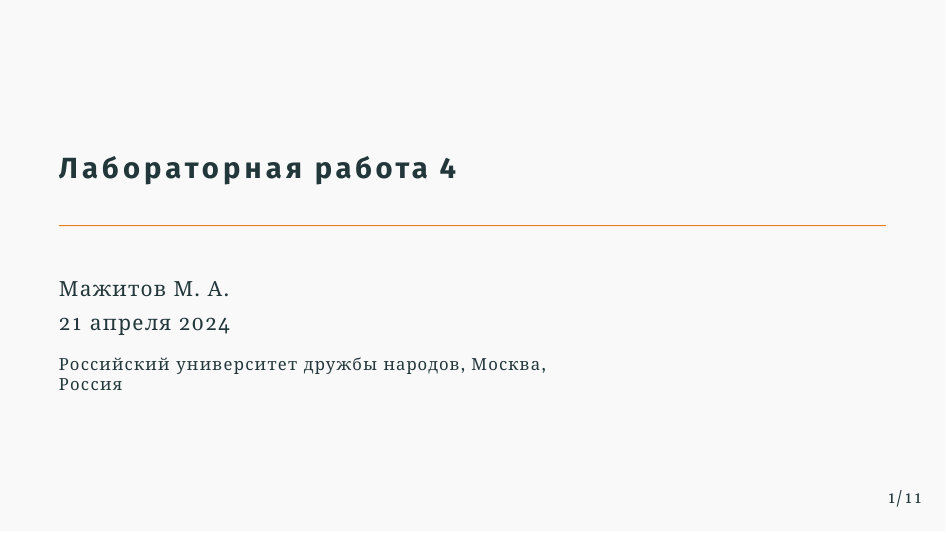

Лабораторная работа 4

Мажитов М. А.
21 апреля 2024
Российский университет дружбы народов, Москва, Россия
1/11